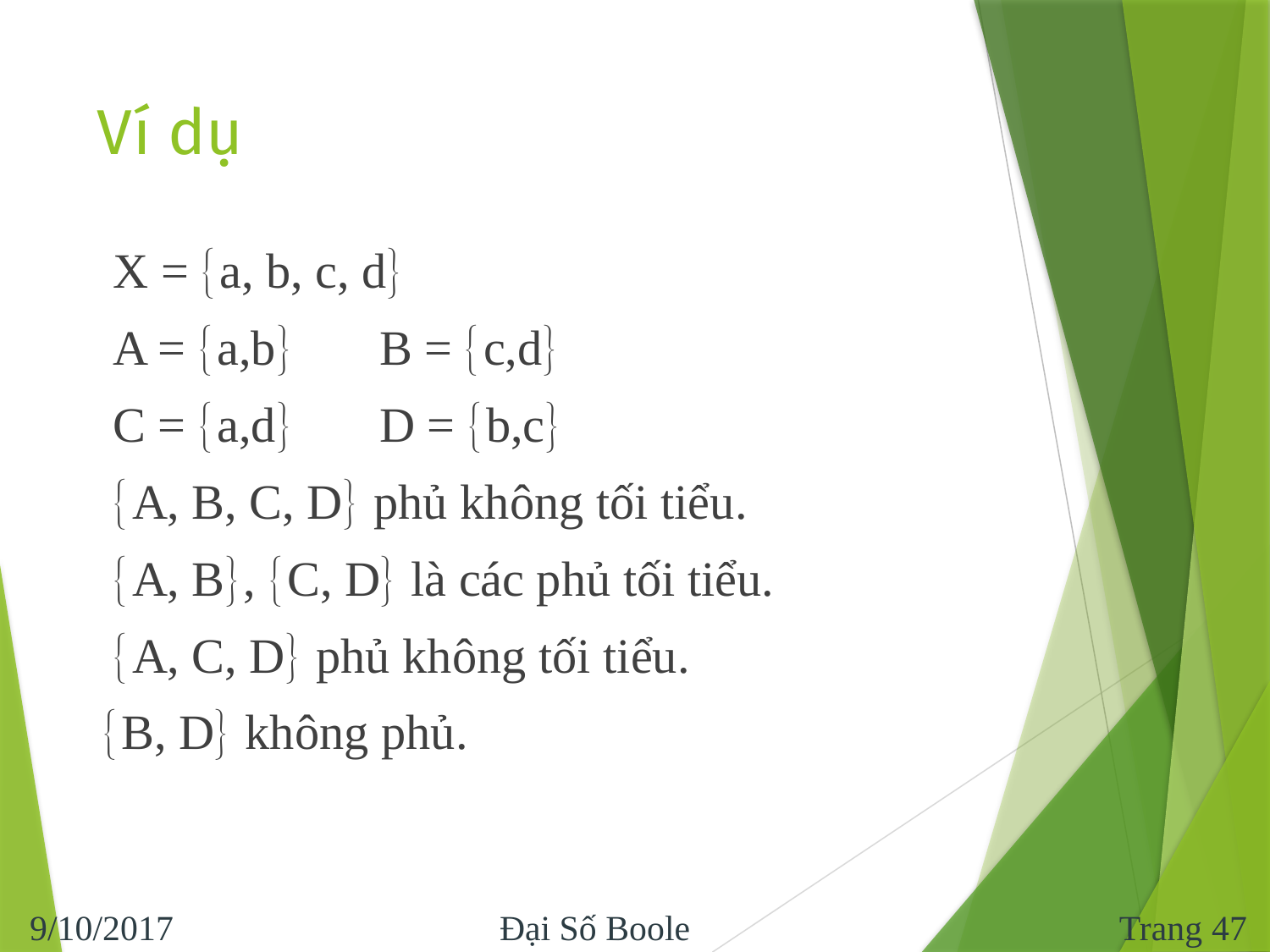

# Ví dụ
	X = {a, b, c, d}
	A = {a,b}	 B = {c,d}
	C = {a,d} 	 D = {b,c}
	{A, B, C, D} phủ không tối tiểu.
	{A, B}, {C, D} là các phủ tối tiểu.
	{A, C, D} phủ không tối tiểu.
   {B, D} không phủ.

Trang 47
9/10/2017
Đại Số Boole